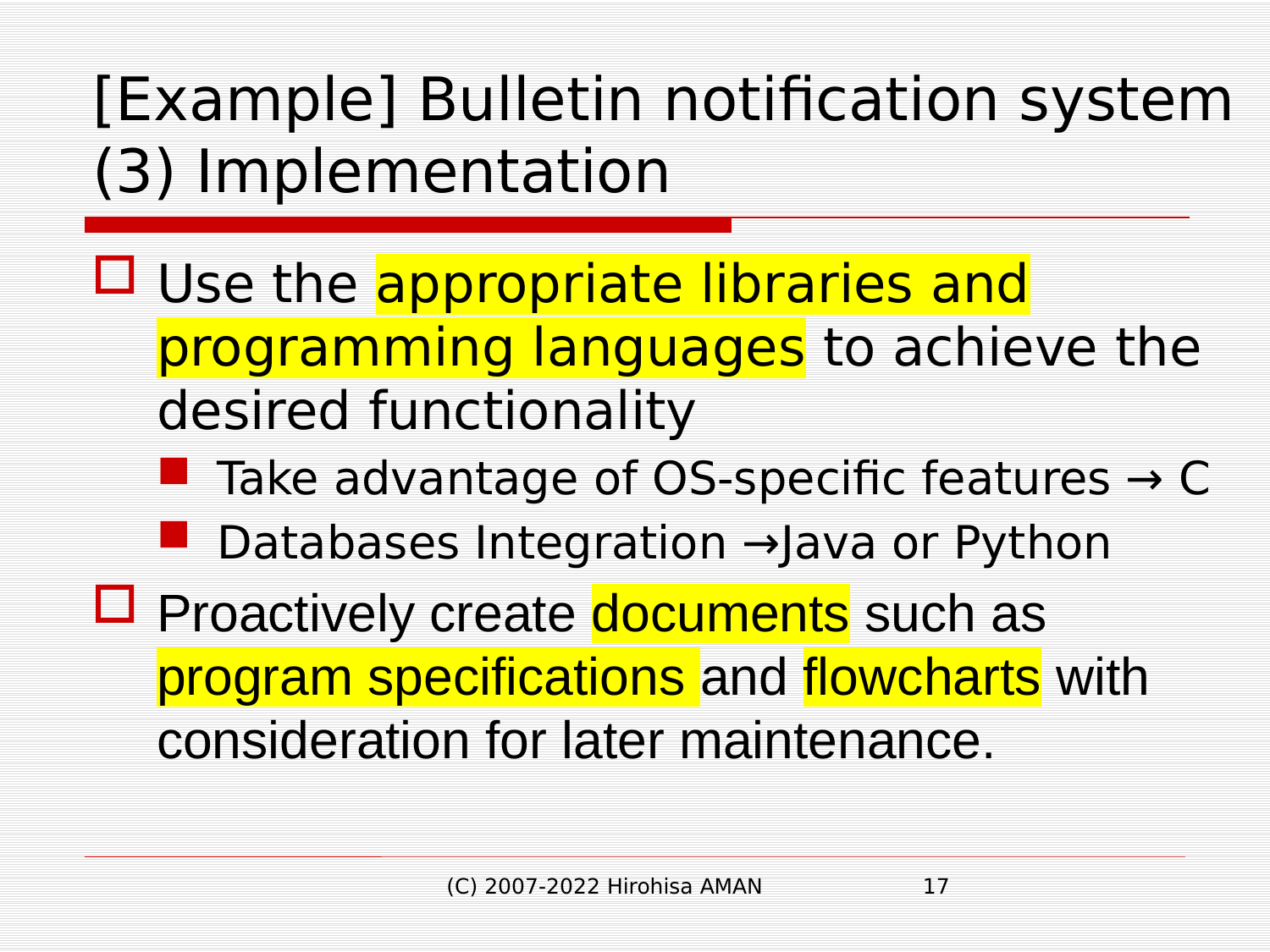

# [Example] Bulletin notification system (3) Implementation
Use the appropriate libraries and programming languages to achieve the desired functionality
Take advantage of OS-specific features → C
Databases Integration →Java or Python
Proactively create documents such as program specifications and flowcharts with consideration for later maintenance.
(C) 2007-2022 Hirohisa AMAN
17